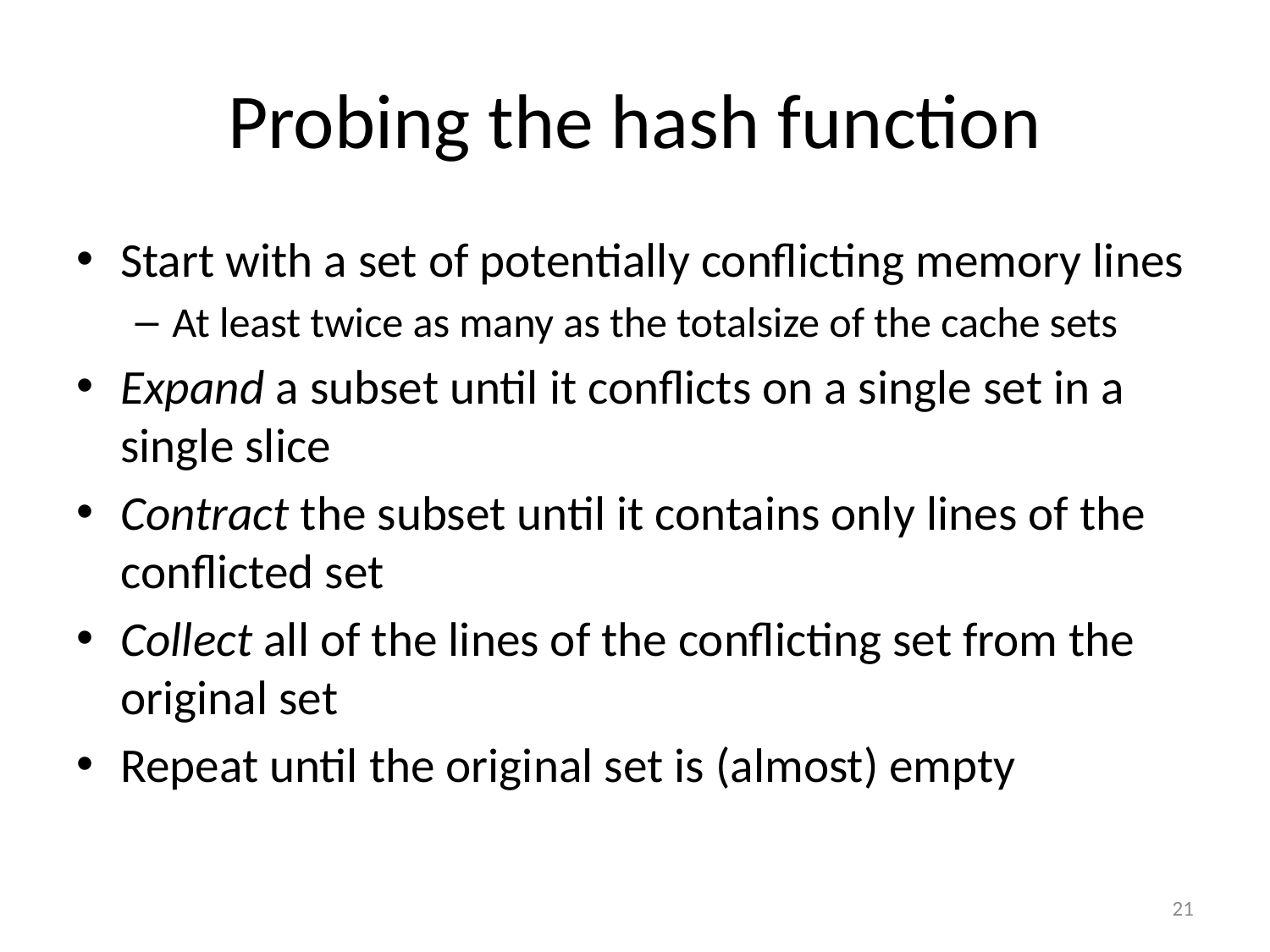

# Probing the hash function
Start with a set of potentially conflicting memory lines
At least twice as many as the totalsize of the cache sets
Expand a subset until it conflicts on a single set in a single slice
Contract the subset until it contains only lines of the conflicted set
Collect all of the lines of the conflicting set from the original set
Repeat until the original set is (almost) empty
21